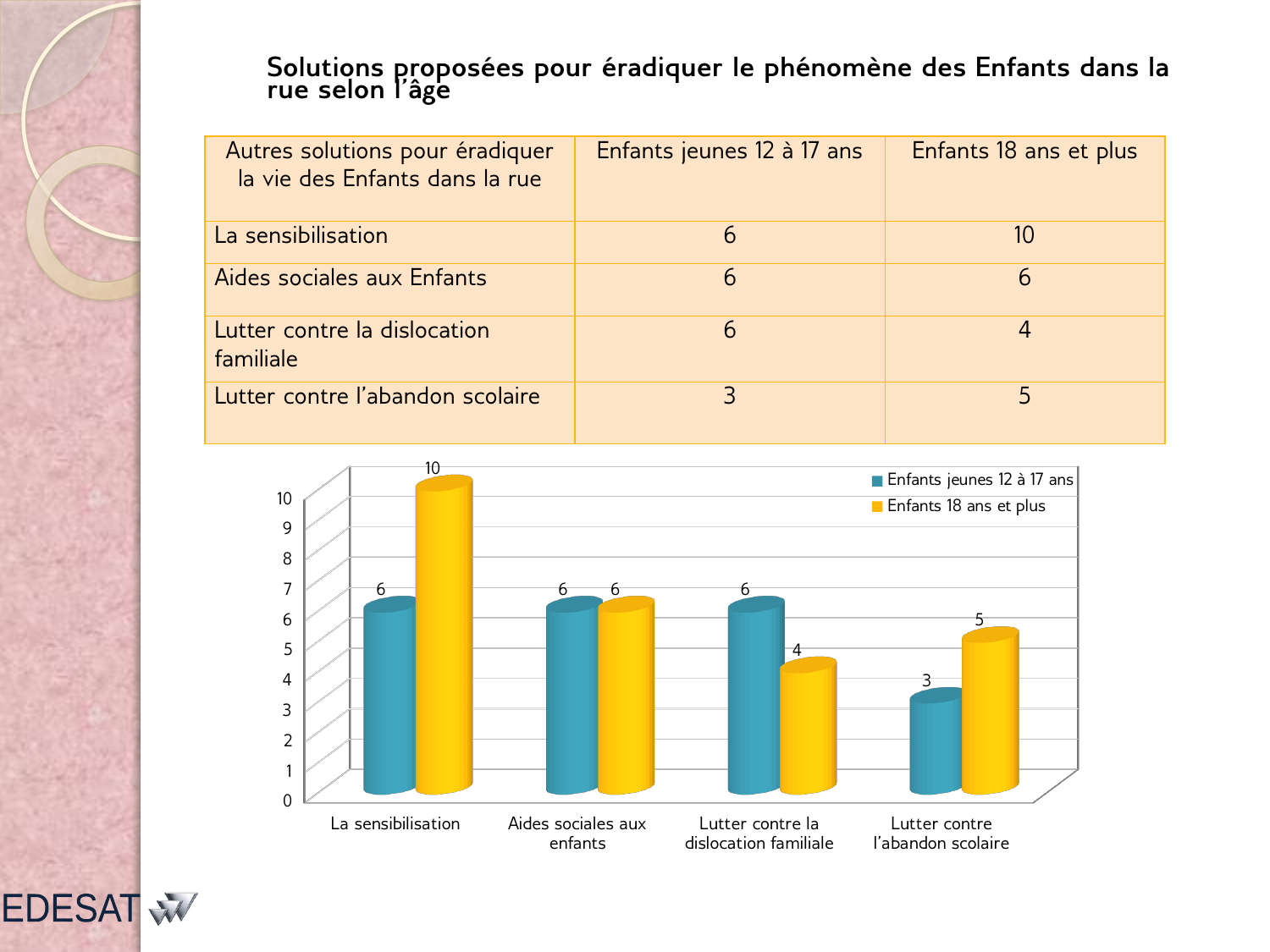

# Solutions proposées pour éradiquer le phénomène des Enfants dans la rue selon l’âge
| Autres solutions pour éradiquer la vie des Enfants dans la rue | Enfants jeunes 12 à 17 ans | Enfants 18 ans et plus |
| --- | --- | --- |
| La sensibilisation | 6 | 10 |
| Aides sociales aux Enfants | 6 | 6 |
| Lutter contre la dislocation familiale | 6 | 4 |
| Lutter contre l’abandon scolaire | 3 | 5 |

[unsupported chart]